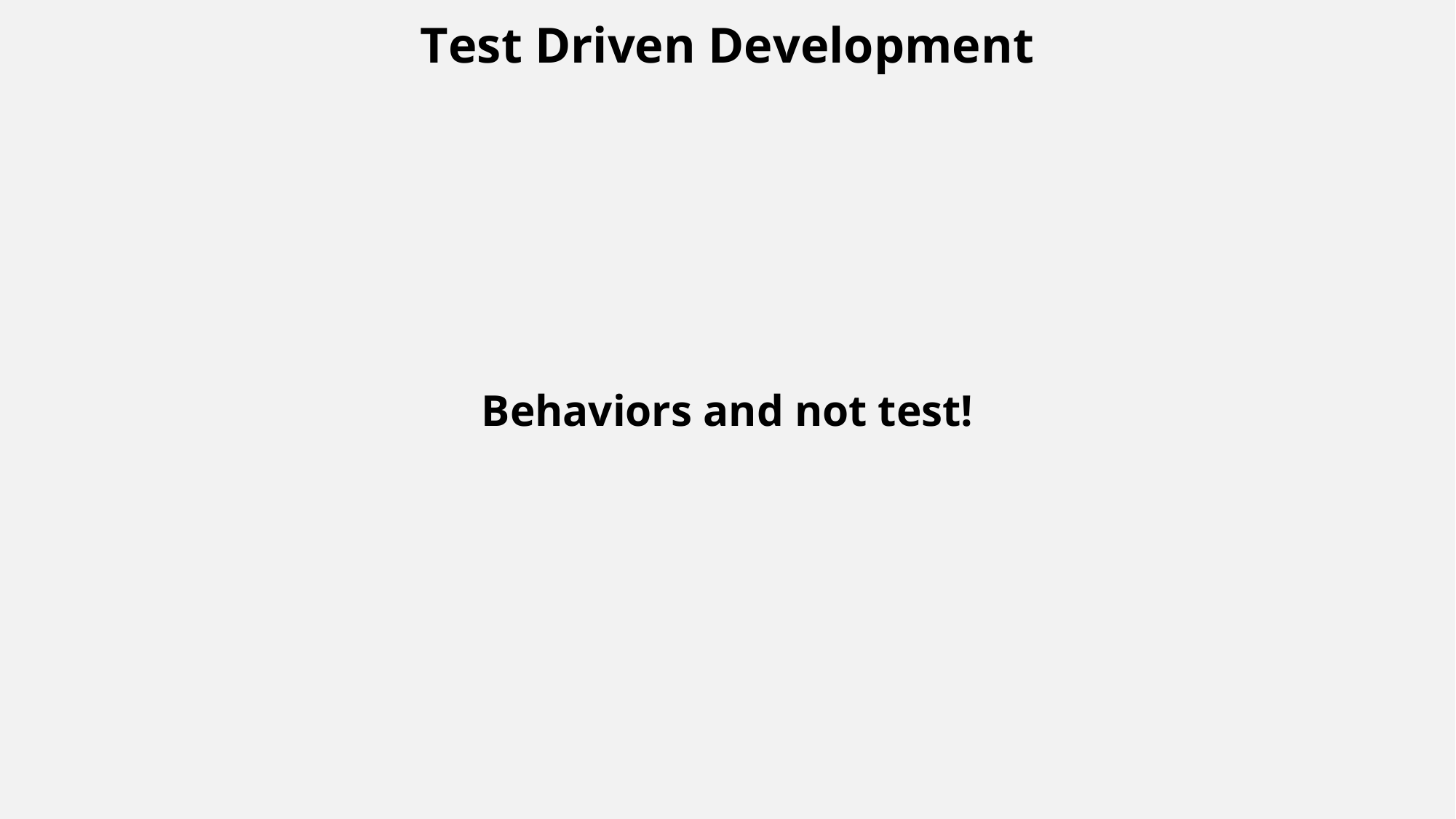

Test Driven Development
Behaviors and not test!